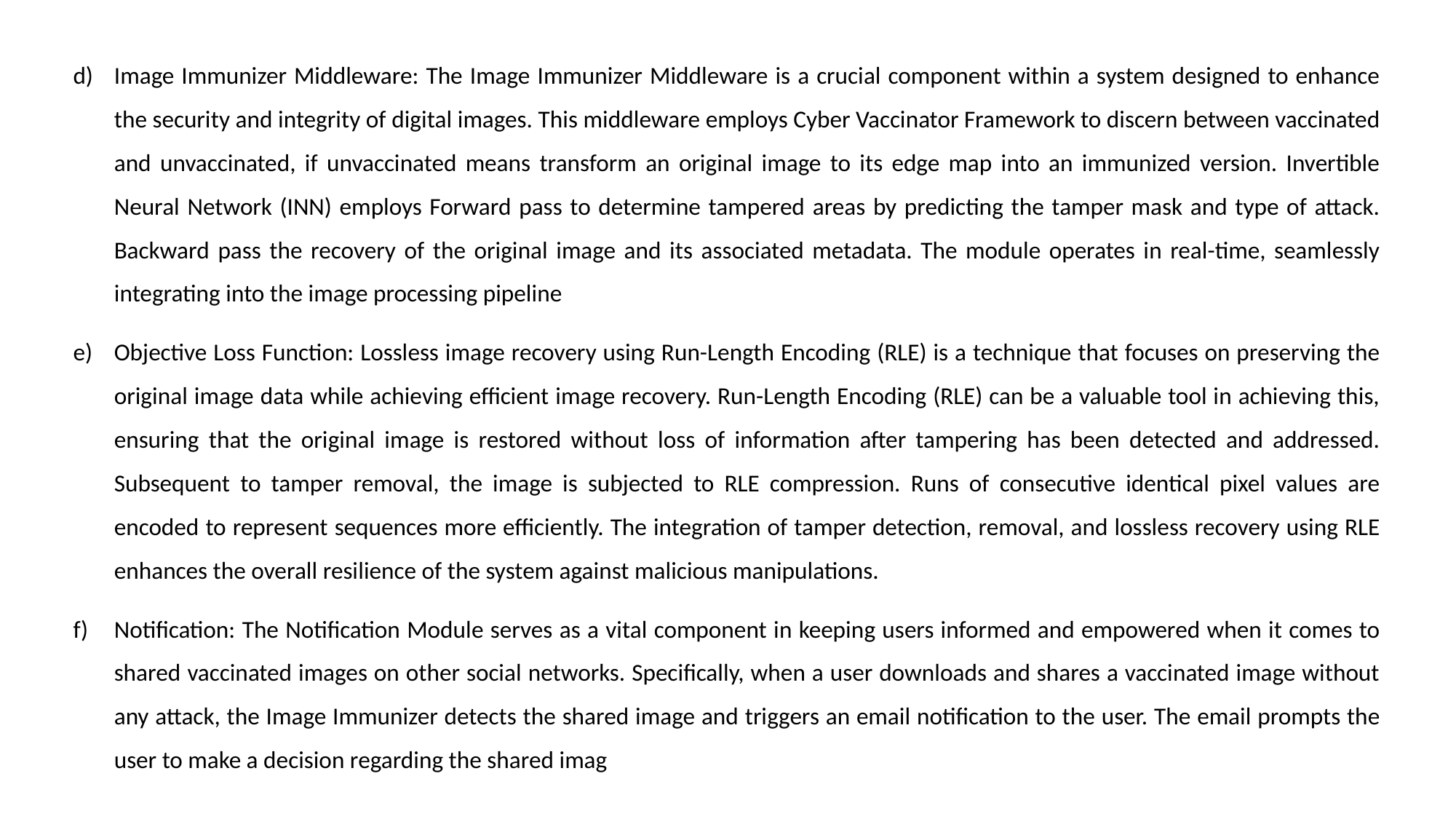

Image Immunizer Middleware: The Image Immunizer Middleware is a crucial component within a system designed to enhance the security and integrity of digital images. This middleware employs Cyber Vaccinator Framework to discern between vaccinated and unvaccinated, if unvaccinated means transform an original image to its edge map into an immunized version. Invertible Neural Network (INN) employs Forward pass to determine tampered areas by predicting the tamper mask and type of attack. Backward pass the recovery of the original image and its associated metadata. The module operates in real-time, seamlessly integrating into the image processing pipeline
Objective Loss Function: Lossless image recovery using Run-Length Encoding (RLE) is a technique that focuses on preserving the original image data while achieving efficient image recovery. Run-Length Encoding (RLE) can be a valuable tool in achieving this, ensuring that the original image is restored without loss of information after tampering has been detected and addressed. Subsequent to tamper removal, the image is subjected to RLE compression. Runs of consecutive identical pixel values are encoded to represent sequences more efficiently. The integration of tamper detection, removal, and lossless recovery using RLE enhances the overall resilience of the system against malicious manipulations.
Notification: The Notification Module serves as a vital component in keeping users informed and empowered when it comes to shared vaccinated images on other social networks. Specifically, when a user downloads and shares a vaccinated image without any attack, the Image Immunizer detects the shared image and triggers an email notification to the user. The email prompts the user to make a decision regarding the shared imag